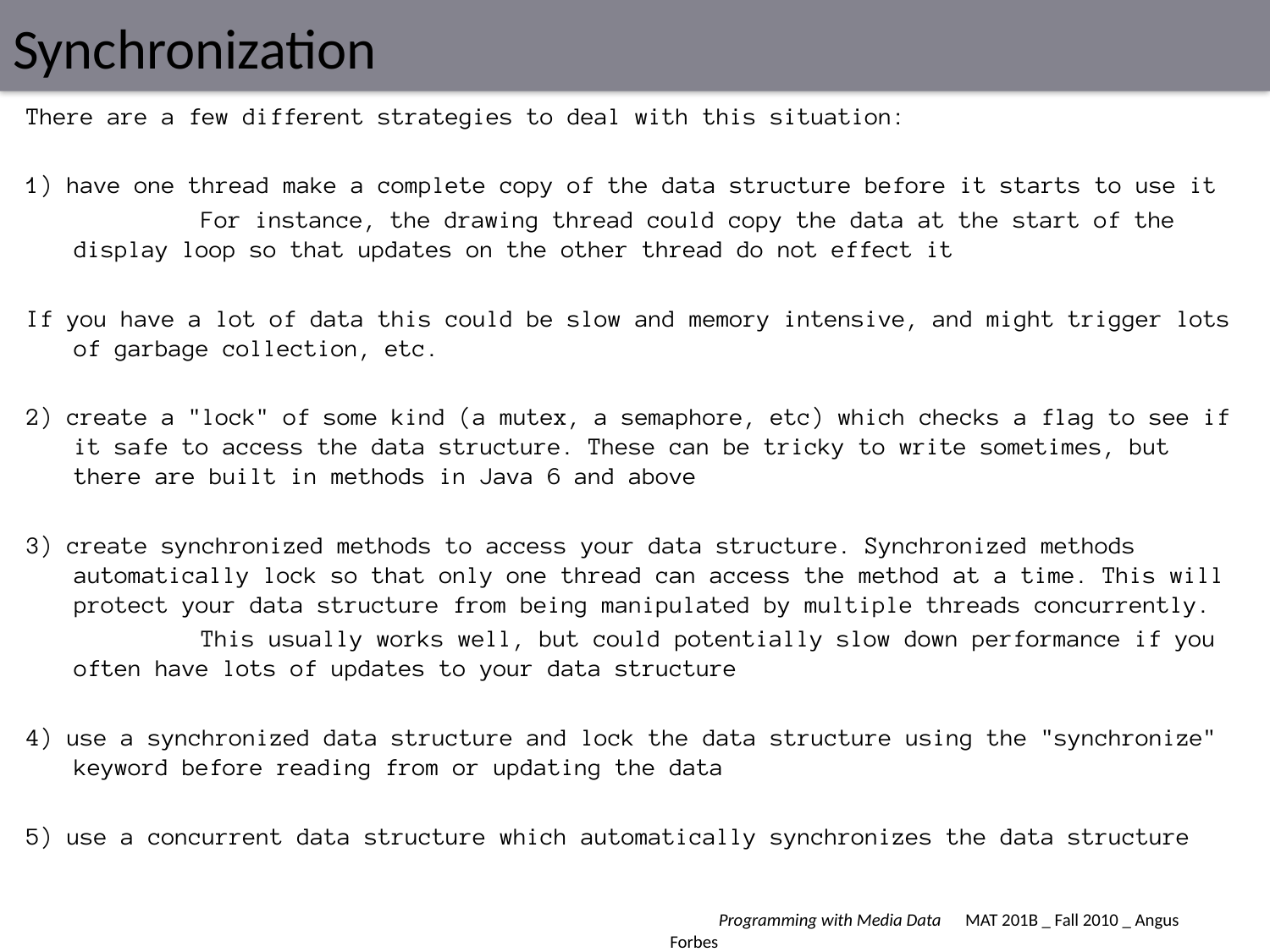

# Synchronization
There are a few different strategies to deal with this situation:

1) have one thread make a complete copy of the data structure before it starts to use it
		For instance, the drawing thread could copy the data at the start of the display loop so that updates on the other thread do not effect it

If you have a lot of data this could be slow and memory intensive, and might trigger lots of garbage collection, etc.

2) create a "lock" of some kind (a mutex, a semaphore, etc) which checks a flag to see if it safe to access the data structure. These can be tricky to write sometimes, but there are built in methods in Java 6 and above

3) create synchronized methods to access your data structure. Synchronized methods automatically lock so that only one thread can access the method at a time. This will protect your data structure from being manipulated by multiple threads concurrently.
		This usually works well, but could potentially slow down performance if you often have lots of updates to your data structure

4) use a synchronized data structure and lock the data structure using the "synchronize" keyword before reading from or updating the data

5) use a concurrent data structure which automatically synchronizes the data structure